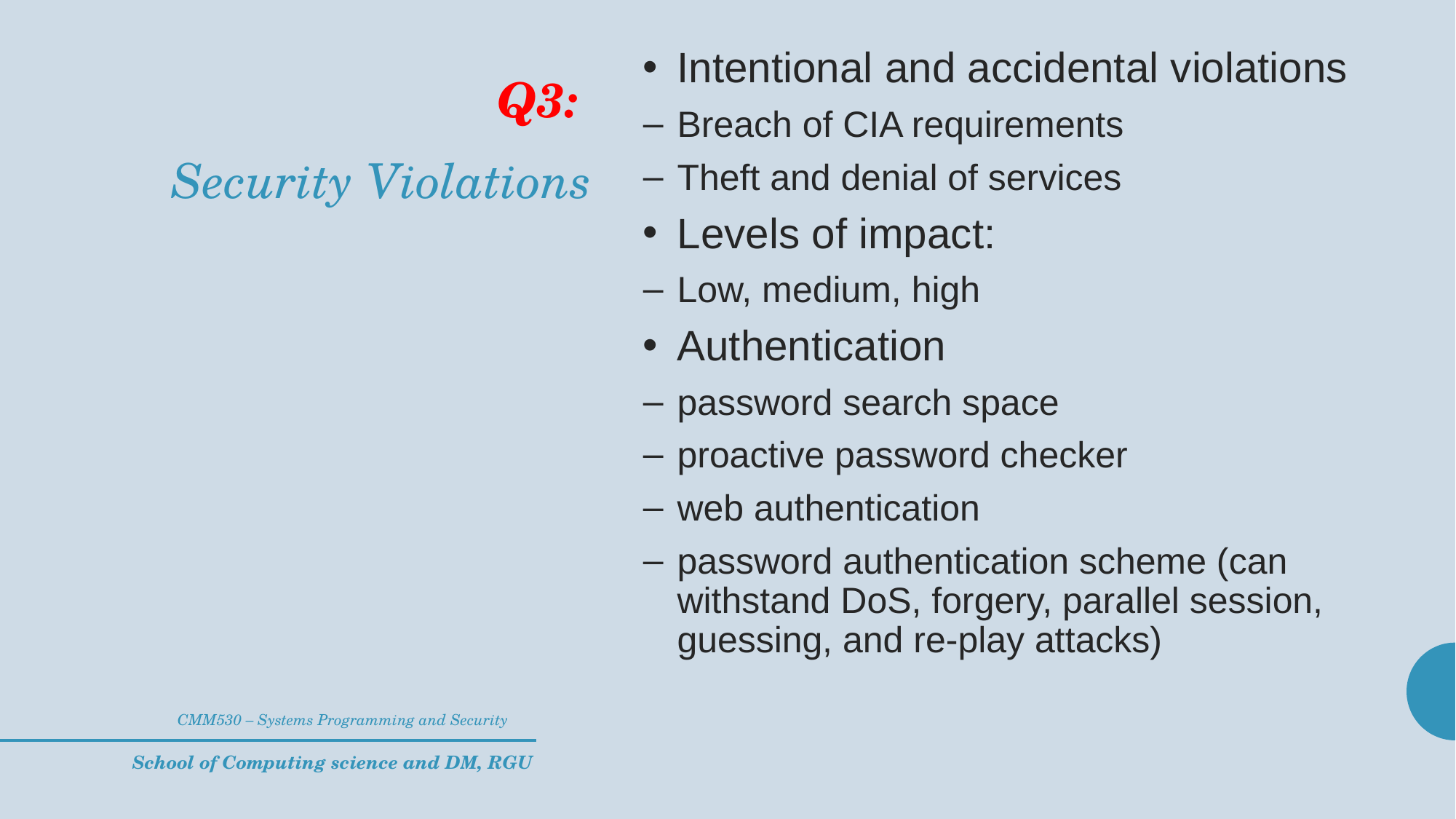

# Q3: Security Violations
Intentional and accidental violations
Breach of CIA requirements
Theft and denial of services
Levels of impact:
Low, medium, high
Authentication
password search space
proactive password checker
web authentication
password authentication scheme (can withstand DoS, forgery, parallel session, guessing, and re-play attacks)
CMM530 – Systems Programming and Security

School of Computing science and DM, RGU
6